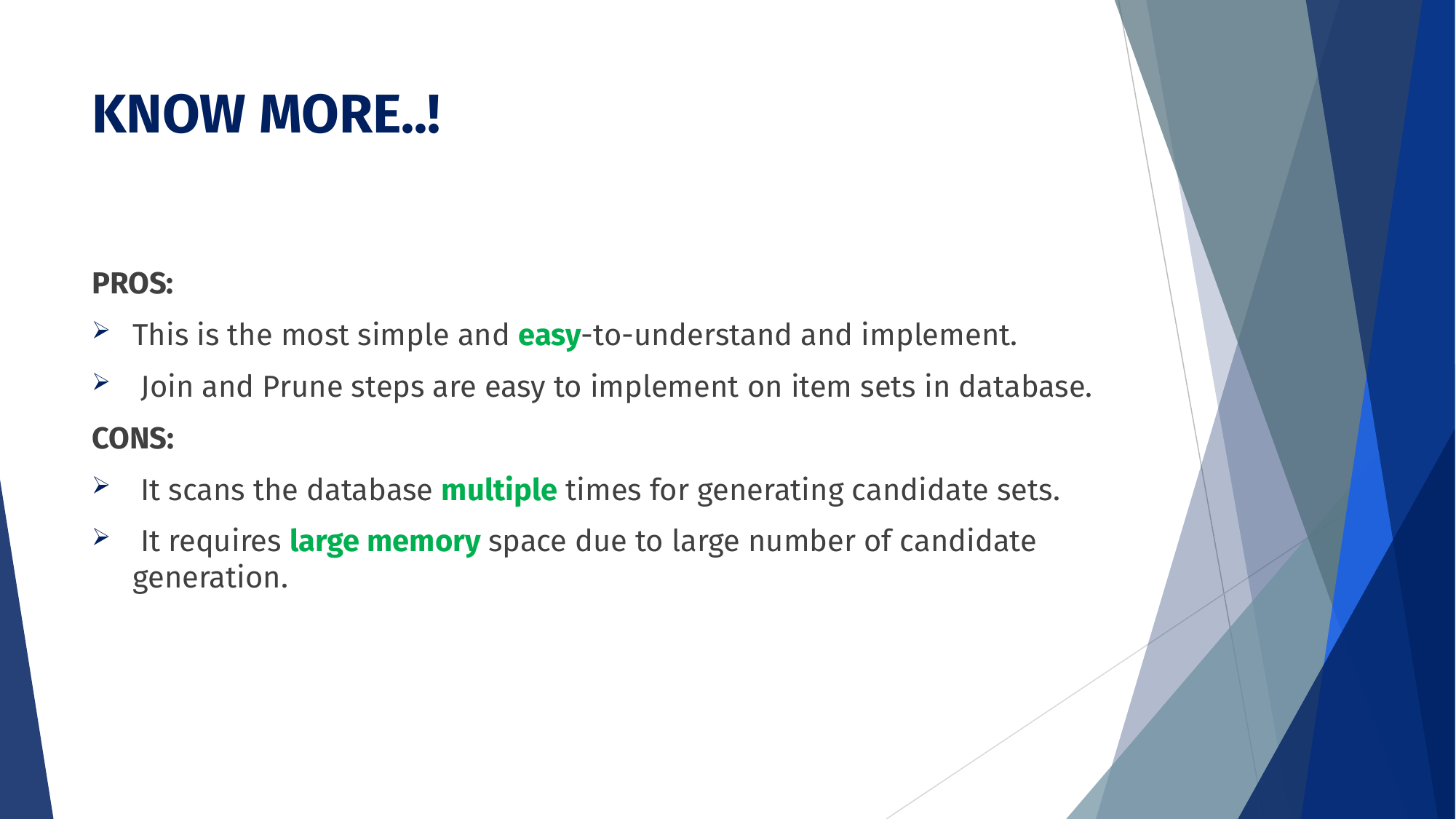

# KNOW MORE..!
PROS:
This is the most simple and easy-to-understand and implement.
 Join and Prune steps are easy to implement on item sets in database.
CONS:
 It scans the database multiple times for generating candidate sets.
 It requires large memory space due to large number of candidate generation.